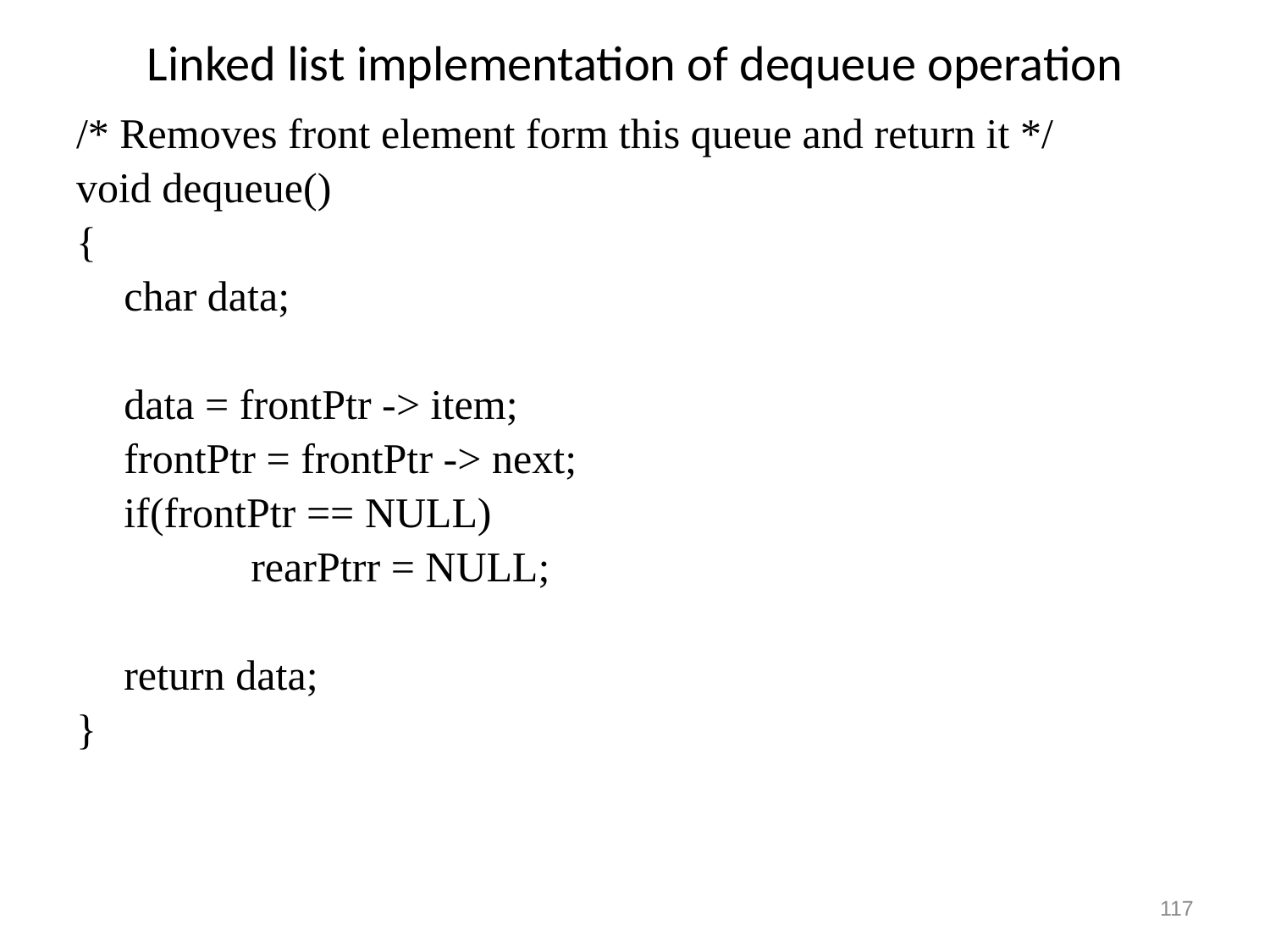

# Linked list implementation of dequeue operation
/* Removes front element form this queue and return it */
void dequeue()
{
	char data;

	data = frontPtr -> item;
	frontPtr = frontPtr -> next;
	if(frontPtr == NULL)
		rearPtrr = NULL;

	return data;
}

117